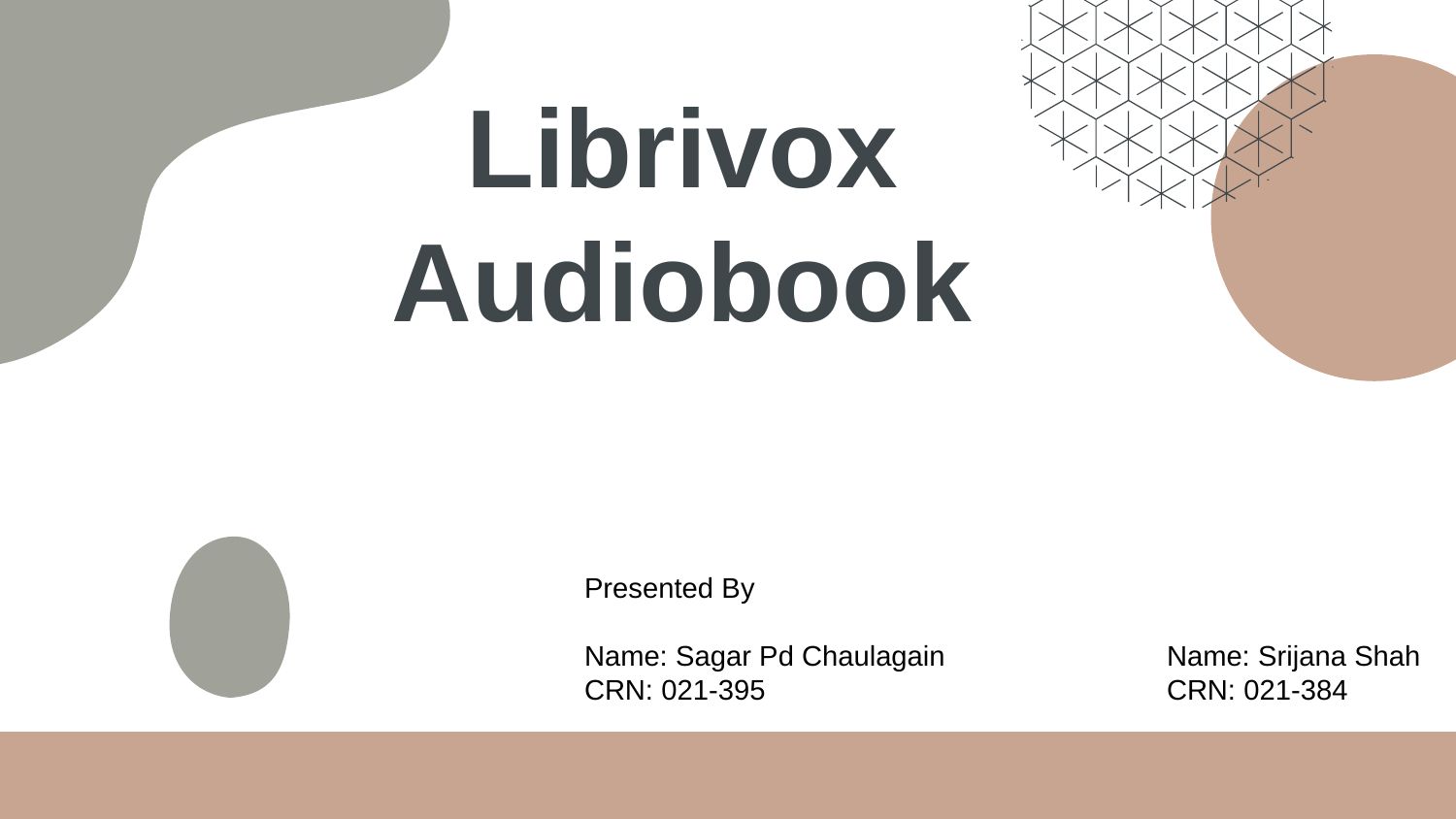

# Librivox Audiobook
Presented By

Name: Sagar Pd Chaulagain		Name: Srijana Shah
CRN: 021-395			CRN: 021-384